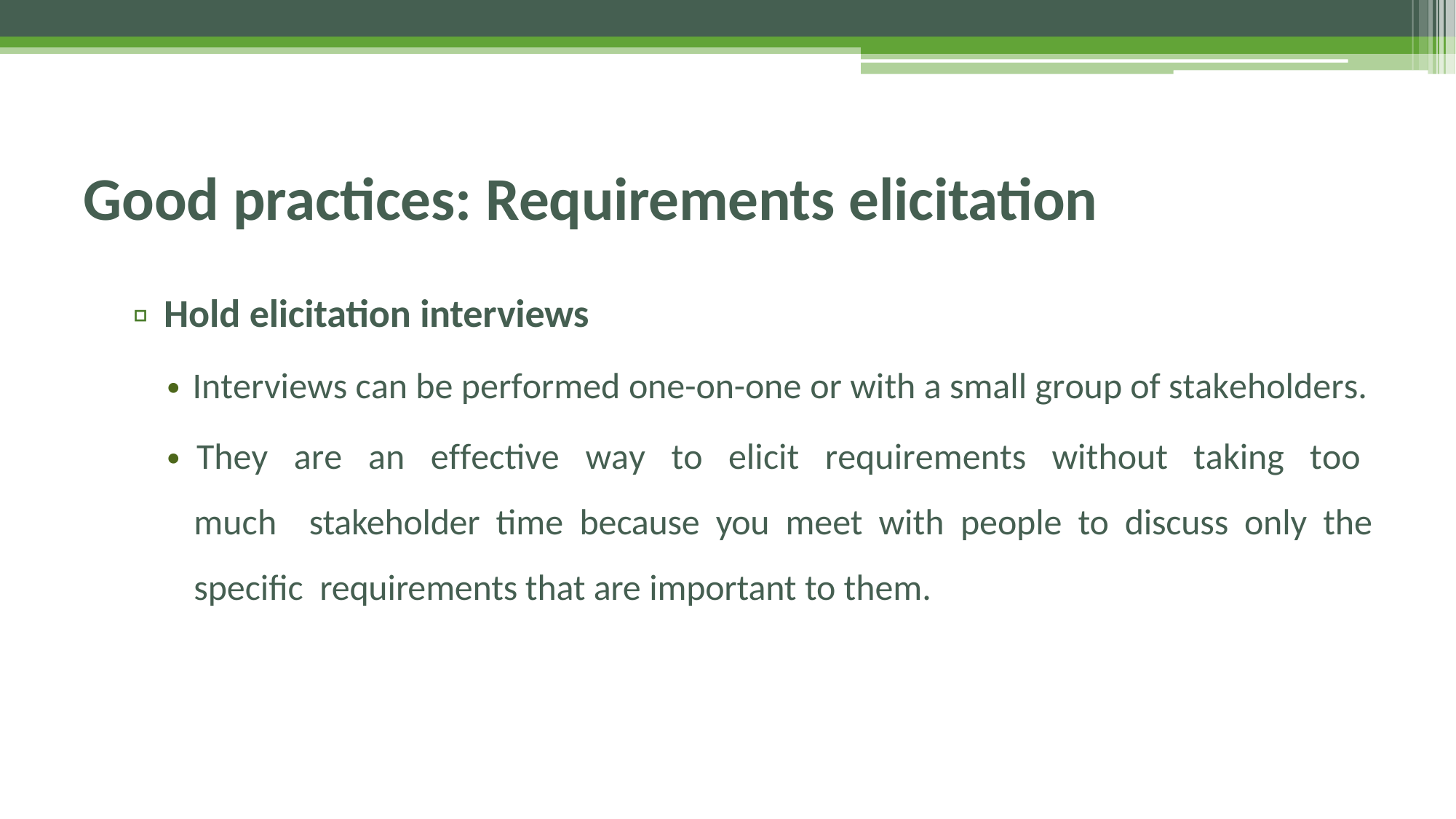

# Good practices: Requirements elicitation
▫	Hold elicitation interviews
🞄 Interviews can be performed one-on-one or with a small group of stakeholders.
🞄 They  are  an  effective  way  to  elicit  requirements  without  taking  too  much  stakeholder time because you meet with people to discuss only the specific  requirements that are important to them.